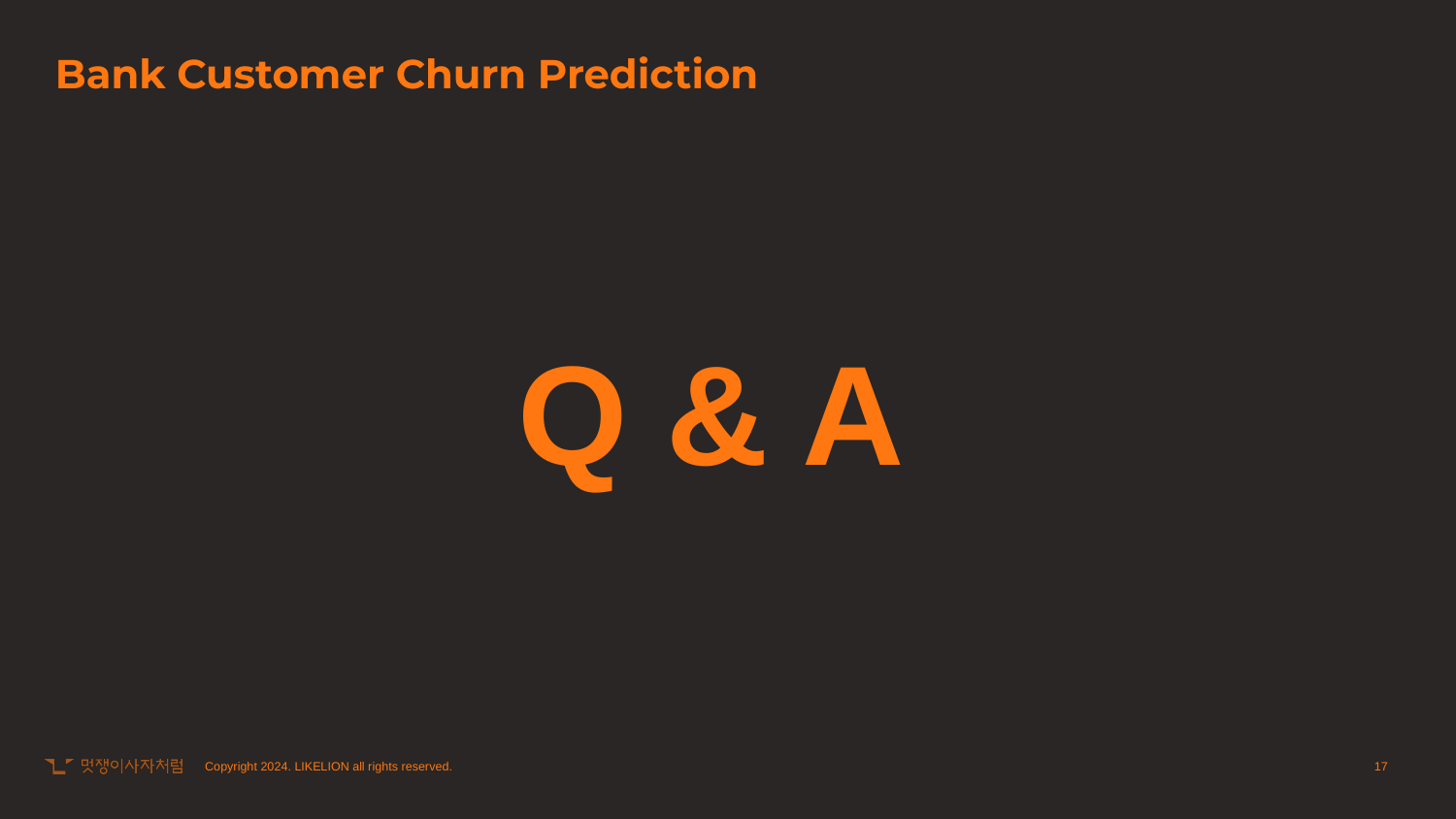

Bank Customer Churn Prediction
Q & A
17